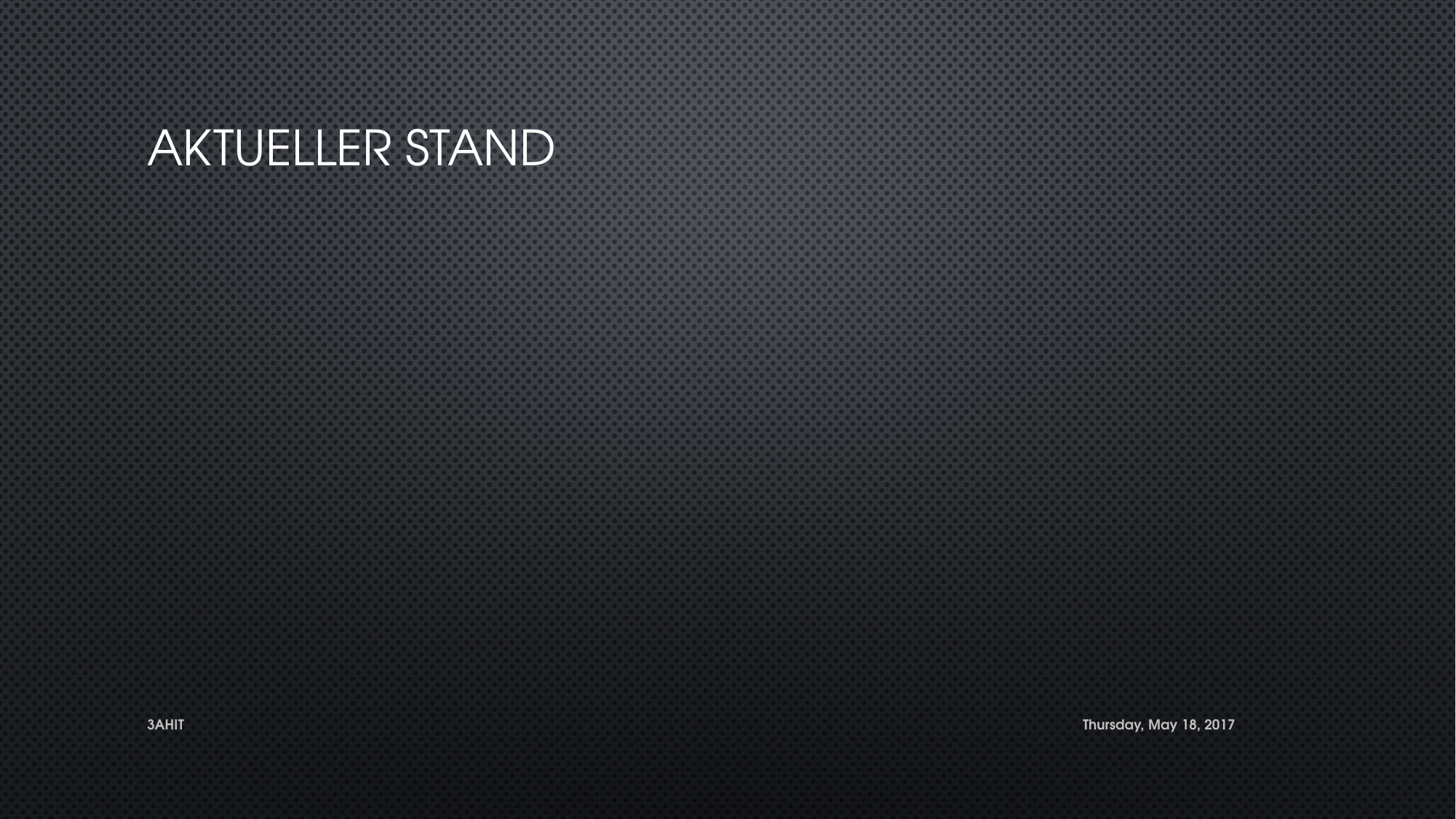

# Aktueller Stand
3AHIT
Thursday, May 18, 2017